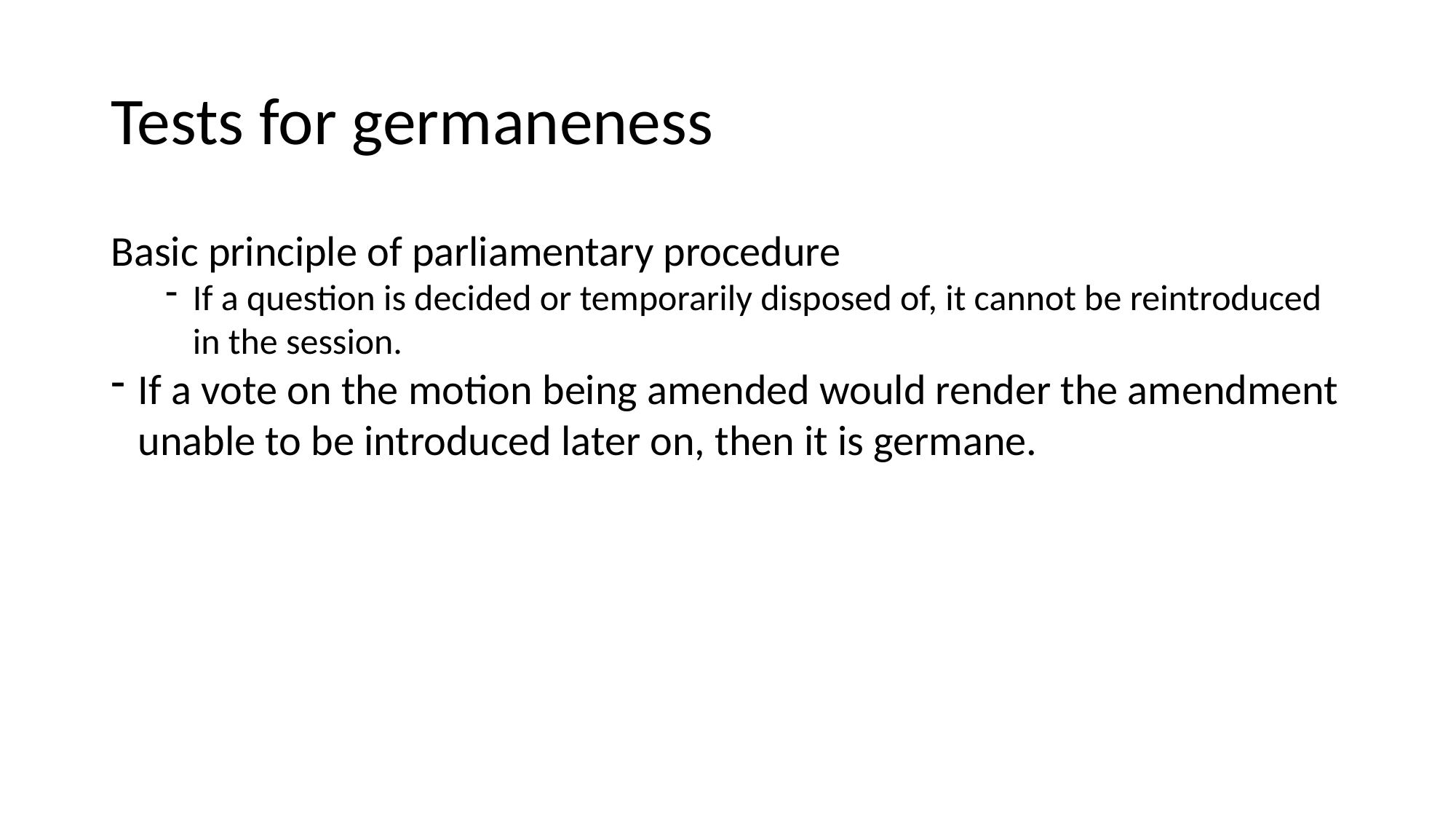

# Tests for germaneness
Basic principle of parliamentary procedure
If a question is decided or temporarily disposed of, it cannot be reintroduced in the session.
If a vote on the motion being amended would render the amendment unable to be introduced later on, then it is germane.